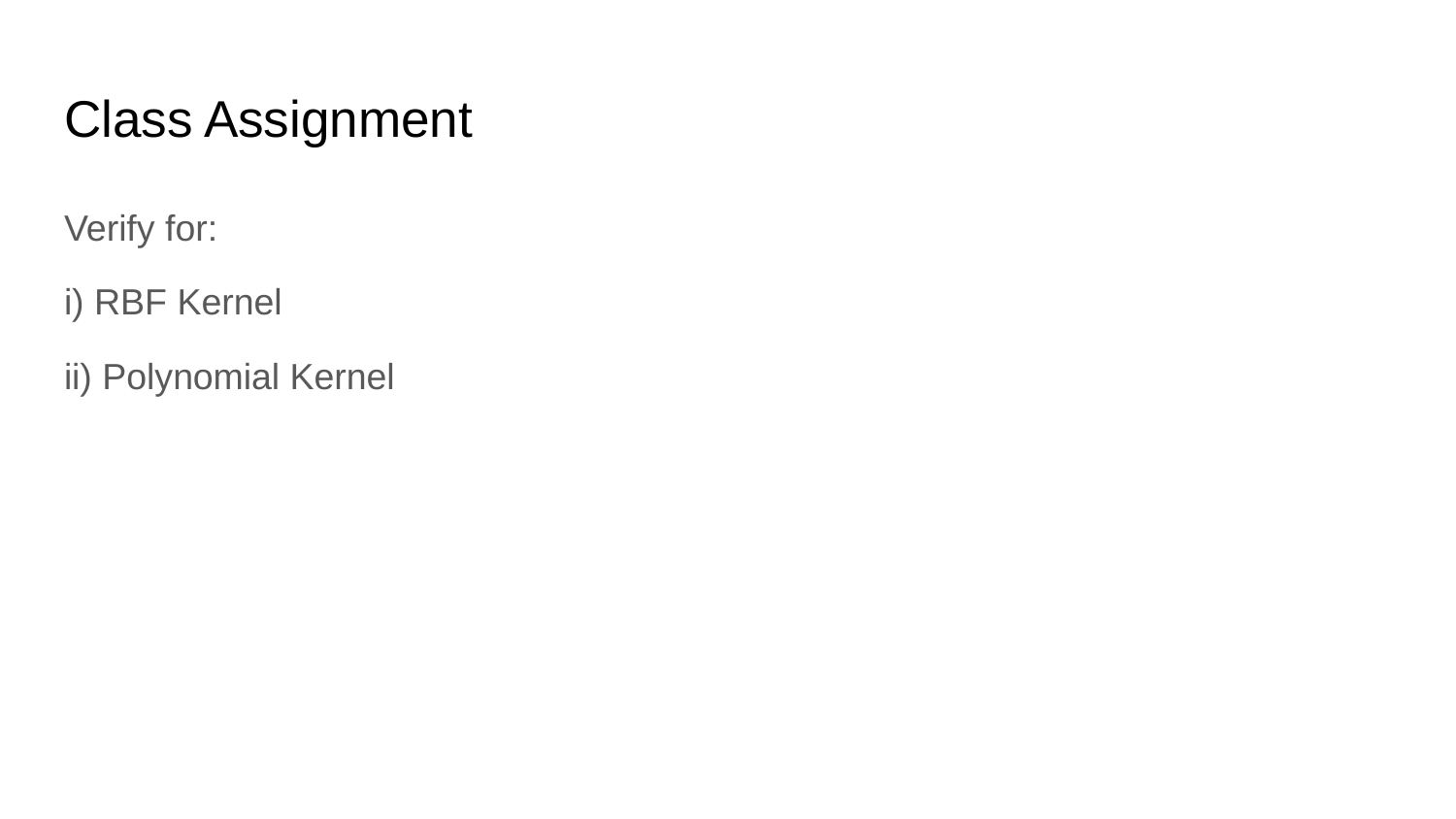

# Class Assignment
Verify for:
i) RBF Kernel
ii) Polynomial Kernel